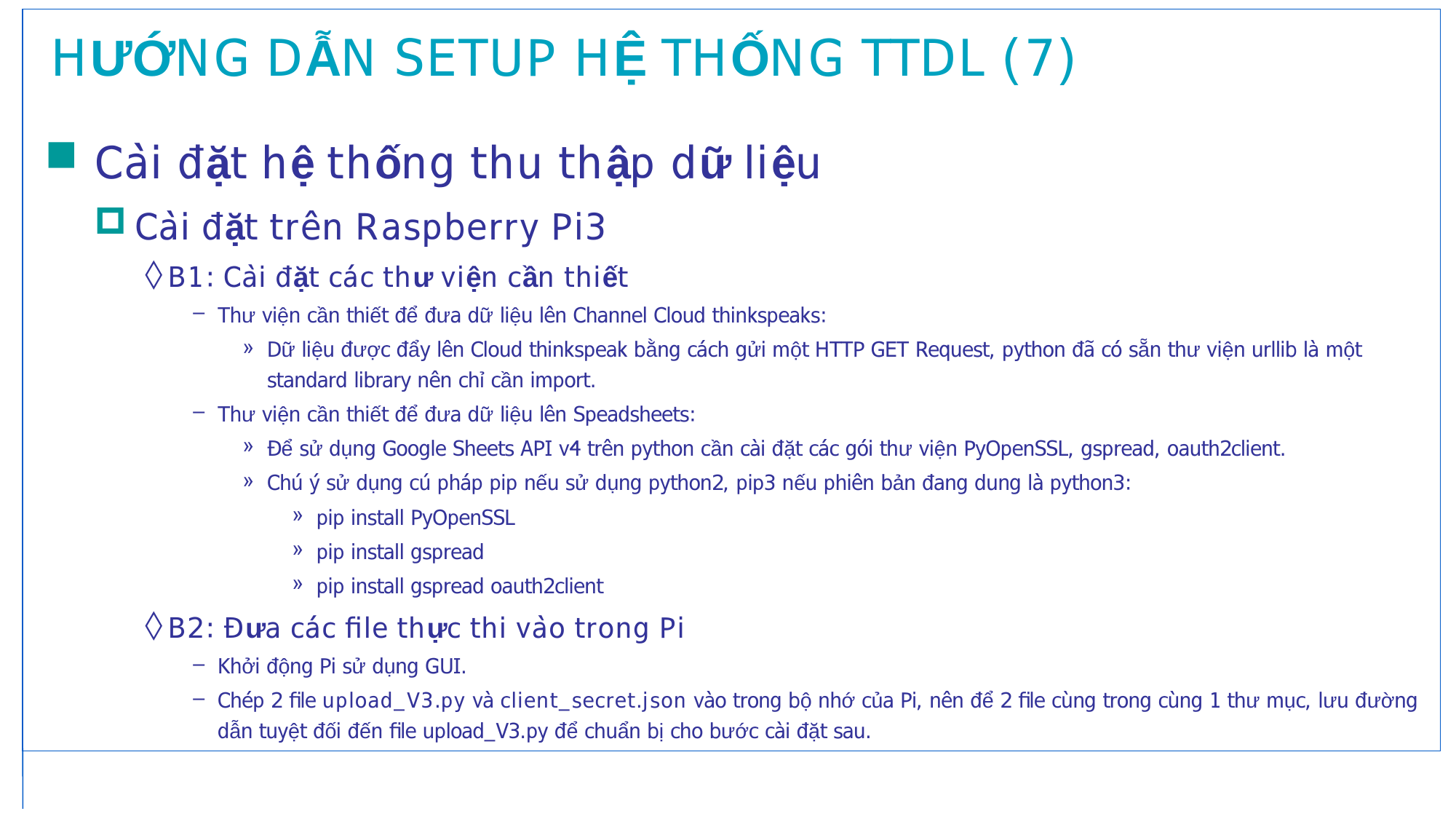

# HƯỚNG DẪN SETUP HỆ THỐNG TTDL (7)
 Cài đặt hệ thống thu thập dữ liệu
 Cài đặt trên Raspberry Pi3
B1: Cài đặt các thư viện cần thiết
Thư viện cần thiết để đưa dữ liệu lên Channel Cloud thinkspeaks:
Dữ liệu được đẩy lên Cloud thinkspeak bằng cách gửi một HTTP GET Request, python đã có sẵn thư viện urllib là một standard library nên chỉ cần import.
Thư viện cần thiết để đưa dữ liệu lên Speadsheets:
Để sử dụng Google Sheets API v4 trên python cần cài đặt các gói thư viện PyOpenSSL, gspread, oauth2client.
Chú ý sử dụng cú pháp pip nếu sử dụng python2, pip3 nếu phiên bản đang dung là python3:
pip install PyOpenSSL
pip install gspread
pip install gspread oauth2client
B2: Đưa các file thực thi vào trong Pi
Khởi động Pi sử dụng GUI.
Chép 2 file upload_V3.py và client_secret.json vào trong bộ nhớ của Pi, nên để 2 file cùng trong cùng 1 thư mục, lưu đường dẫn tuyệt đối đến file upload_V3.py để chuẩn bị cho bước cài đặt sau.